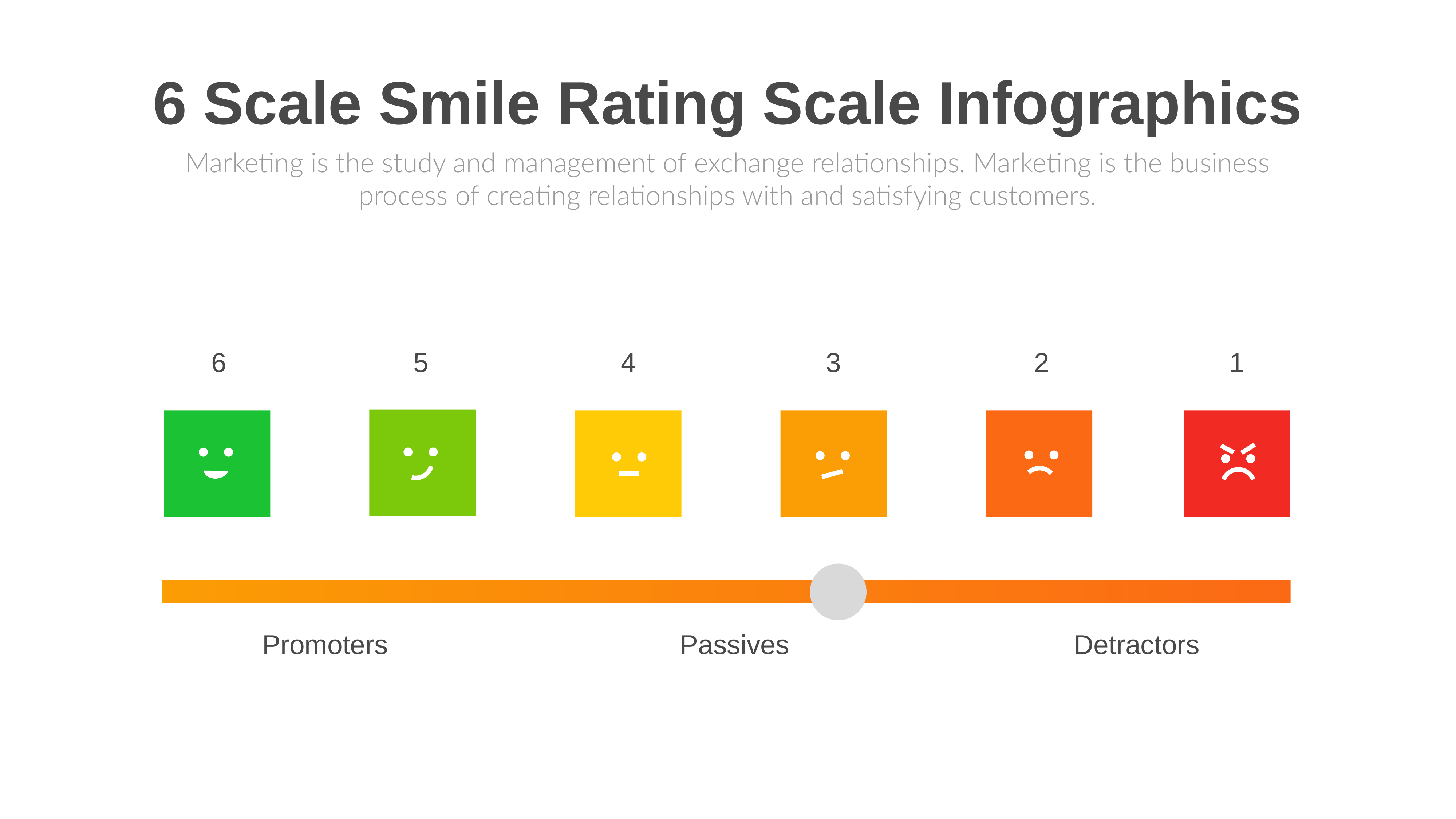

6 Scale Smile Rating Scale Infographics
Marketing is the study and management of exchange relationships. Marketing is the business process of creating relationships with and satisfying customers.
6
5
4
3
2
1

Promoters
Passives
Detractors